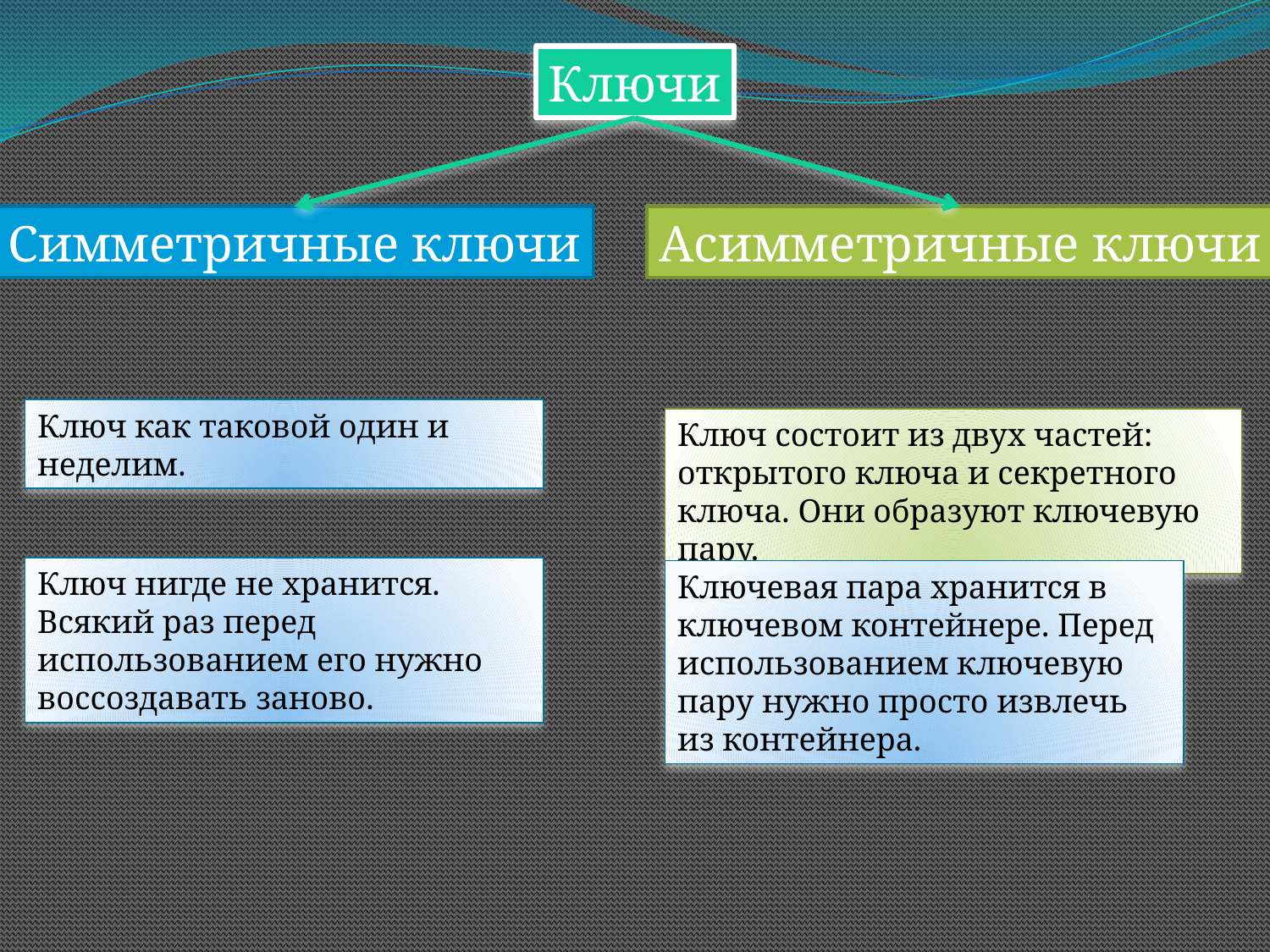

Ключи
Симметричные ключи
Асимметричные ключи
Ключ как таковой один и неделим.
Ключ состоит из двух частей: открытого ключа и секретного ключа. Они образуют ключевую пару.
Ключ нигде не хранится. Всякий раз перед использованием его нужно воссоздавать заново.
Ключевая пара хранится в ключевом контейнере. Перед использованием ключевую пару нужно просто извлечь из контейнера.